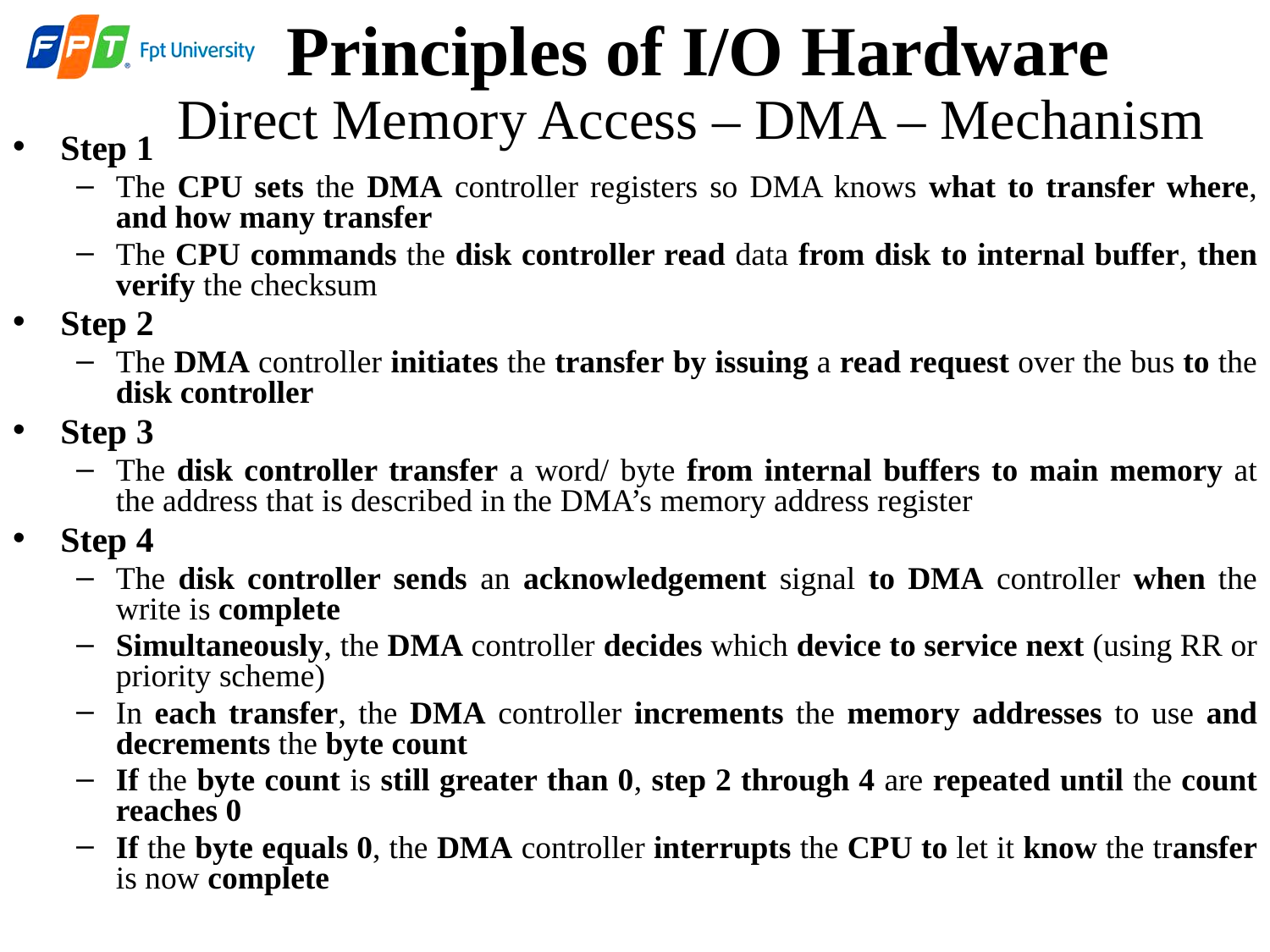

Principles of I/O Hardware
Direct Memory Access – DMA – Mechanism
Step 1
The CPU sets the DMA controller registers so DMA knows what to transfer where, and how many transfer
The CPU commands the disk controller read data from disk to internal buffer, then verify the checksum
Step 2
The DMA controller initiates the transfer by issuing a read request over the bus to the disk controller
Step 3
The disk controller transfer a word/ byte from internal buffers to main memory at the address that is described in the DMA’s memory address register
Step 4
The disk controller sends an acknowledgement signal to DMA controller when the write is complete
Simultaneously, the DMA controller decides which device to service next (using RR or priority scheme)
In each transfer, the DMA controller increments the memory addresses to use and decrements the byte count
If the byte count is still greater than 0, step 2 through 4 are repeated until the count reaches 0
If the byte equals 0, the DMA controller interrupts the CPU to let it know the transfer is now complete